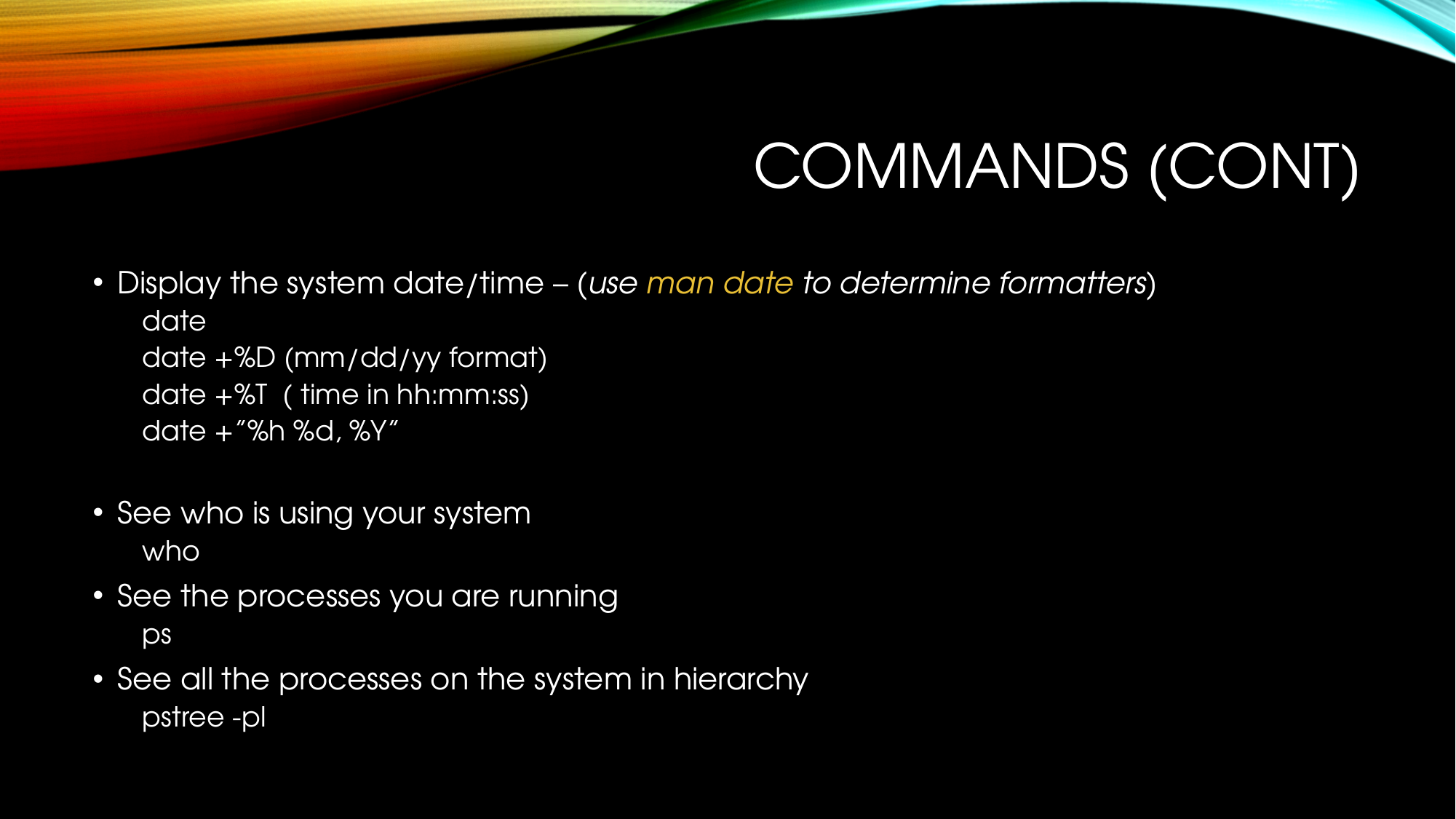

# Commands (cont)
Display the system date/time – (use man date to determine formatters)
date
date +%D (mm/dd/yy format)
date +%T  ( time in hh:mm:ss)
date +”%h %d, %Y”

See who is using your system
who
See the processes you are running
ps
See all the processes on the system in hierarchy
pstree -pl